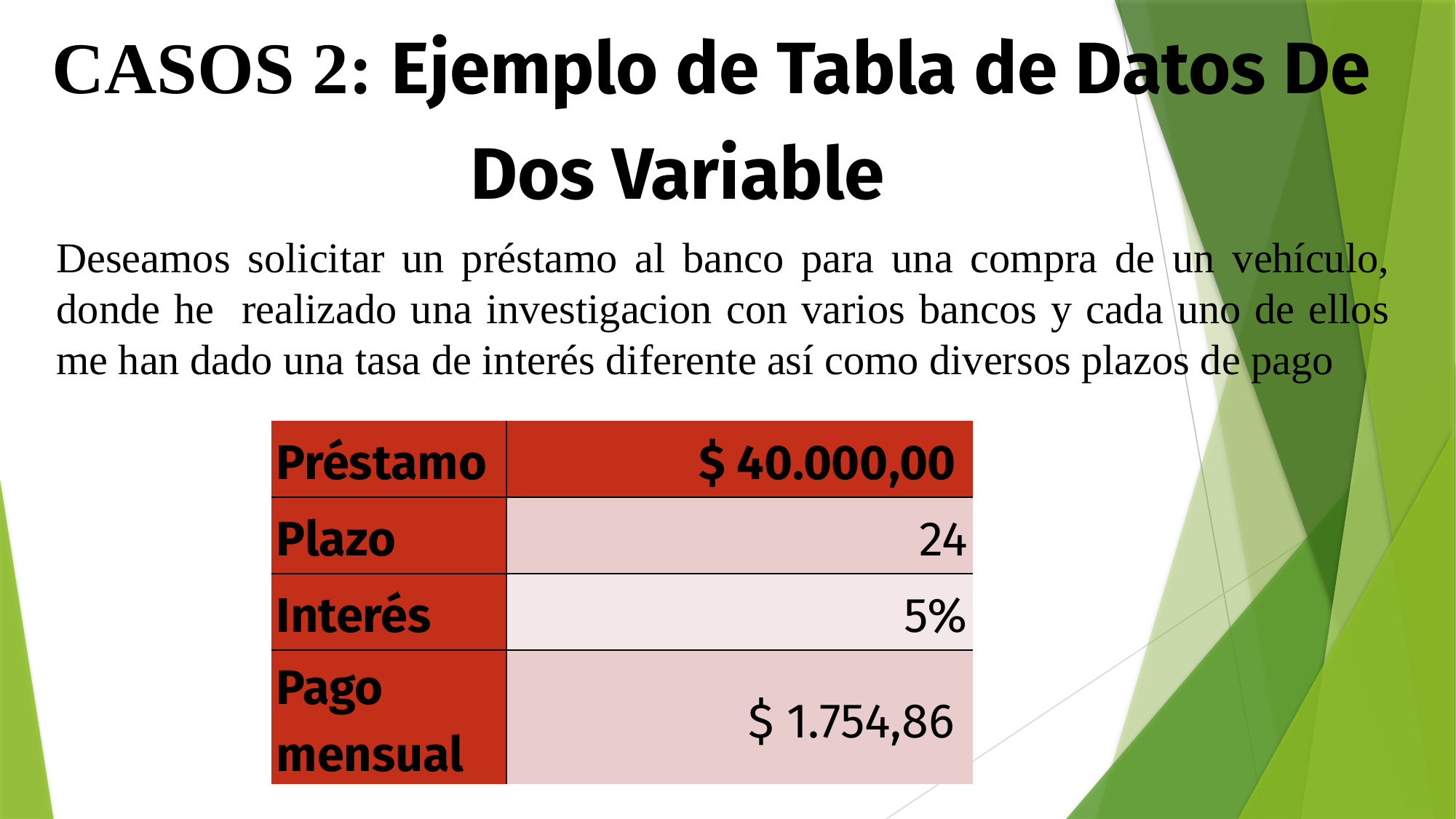

CASOS 2: Ejemplo de Tabla de Datos De Dos Variable
Deseamos solicitar un préstamo al banco para una compra de un vehículo, donde he  realizado una investigacion con varios bancos y cada uno de ellos me han dado una tasa de interés diferente así como diversos plazos de pago
| Préstamo | $ 40.000,00 |
| --- | --- |
| Plazo | 24 |
| Interés | 5% |
| Pago mensual | $ 1.754,86 |